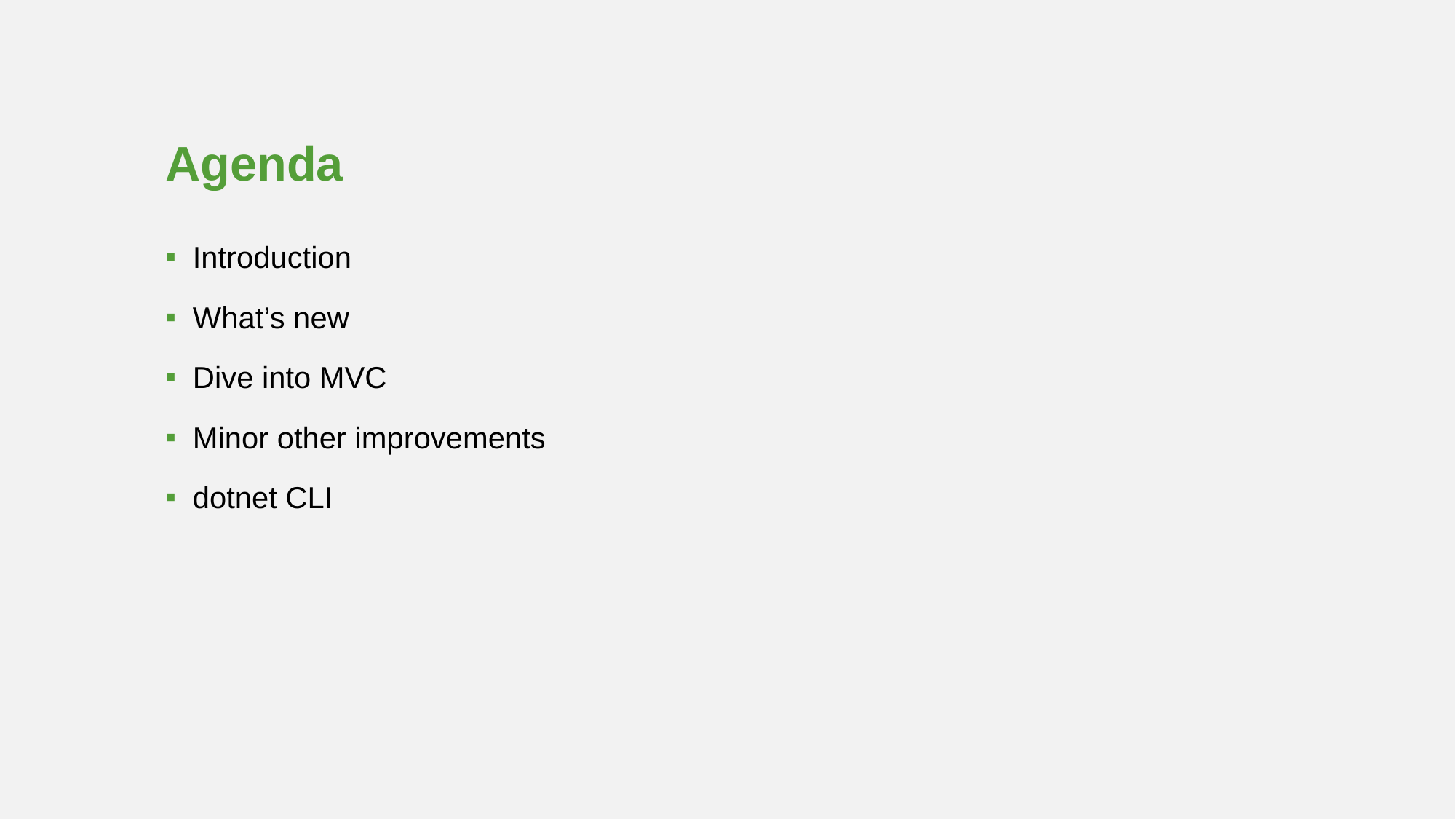

# Agenda
Introduction
What’s new
Dive into MVC
Minor other improvements
dotnet CLI